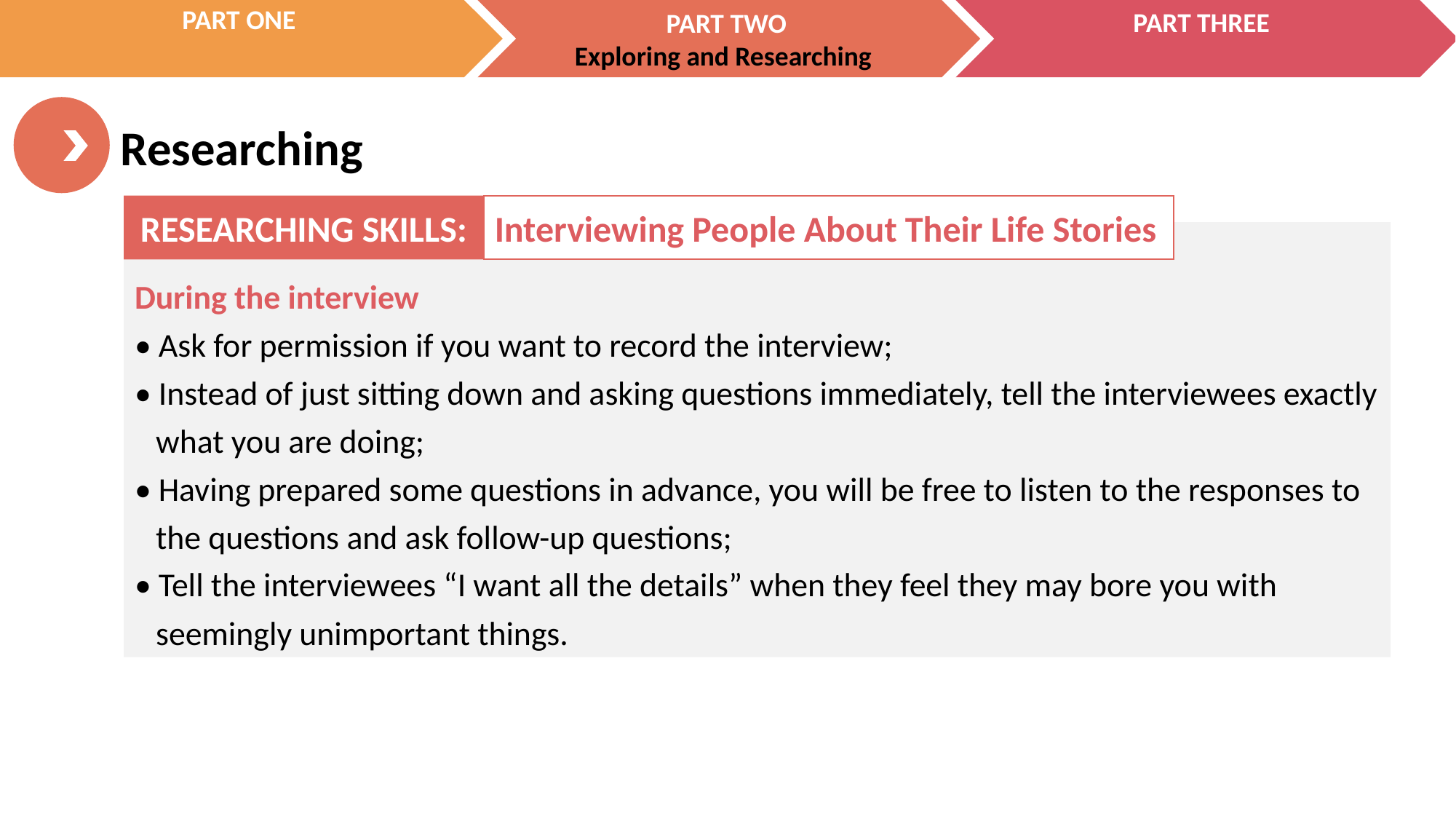

RESEARCHING SKILLS:
Interviewing People About Their Life Stories

During the interview
• Ask for permission if you want to record the interview;
• Instead of just sitting down and asking questions immediately, tell the interviewees exactly what you are doing;
• Having prepared some questions in advance, you will be free to listen to the responses to the questions and ask follow-up questions;
• Tell the interviewees “I want all the details” when they feel they may bore you with seemingly unimportant things.